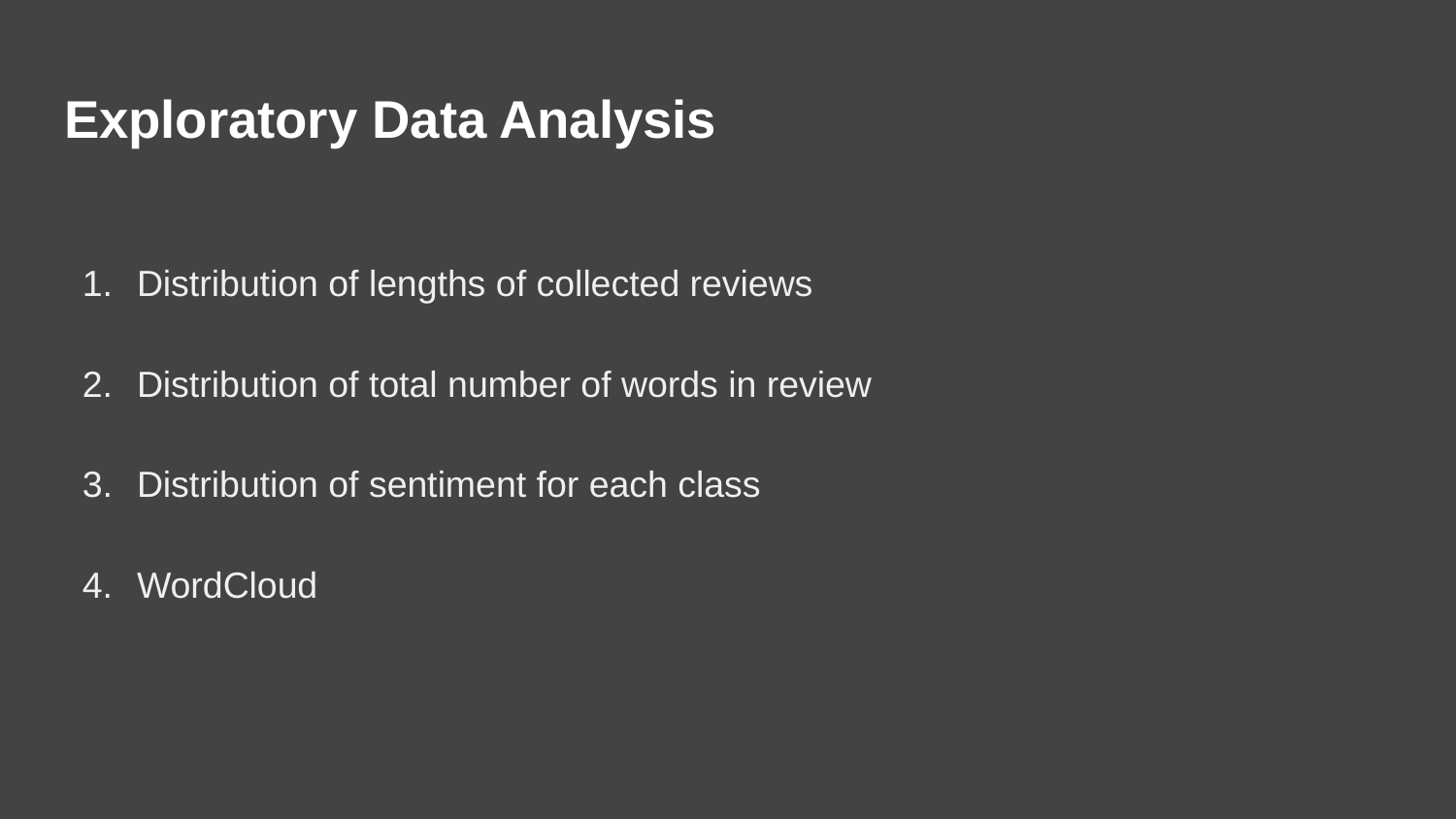

# Exploratory Data Analysis
Distribution of lengths of collected reviews

Distribution of total number of words in review

Distribution of sentiment for each class

WordCloud